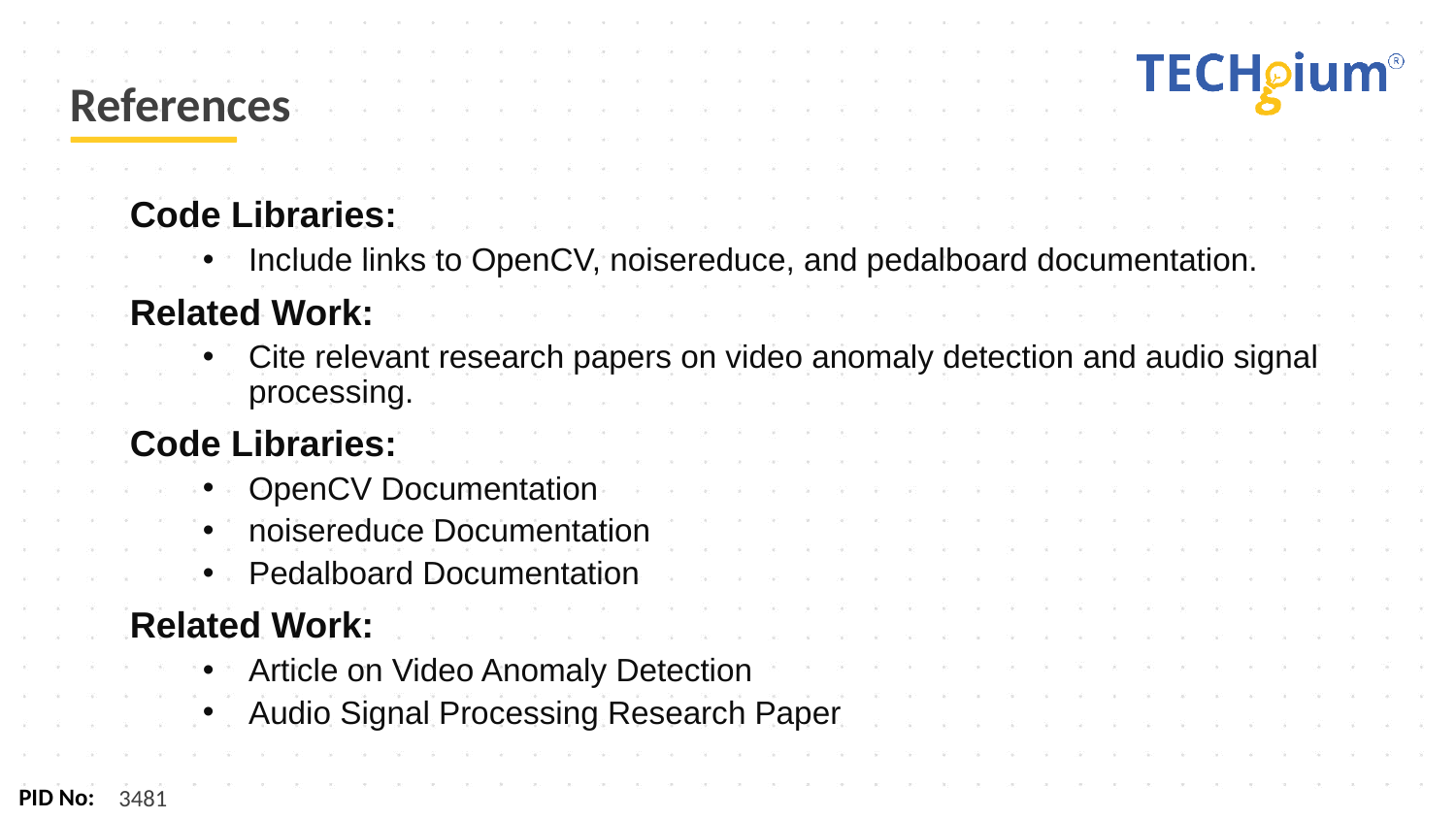

# References
Code Libraries:
Include links to OpenCV, noisereduce, and pedalboard documentation.
Related Work:
Cite relevant research papers on video anomaly detection and audio signal processing.
Code Libraries:
OpenCV Documentation
noisereduce Documentation
Pedalboard Documentation
Related Work:
Article on Video Anomaly Detection
Audio Signal Processing Research Paper

3481